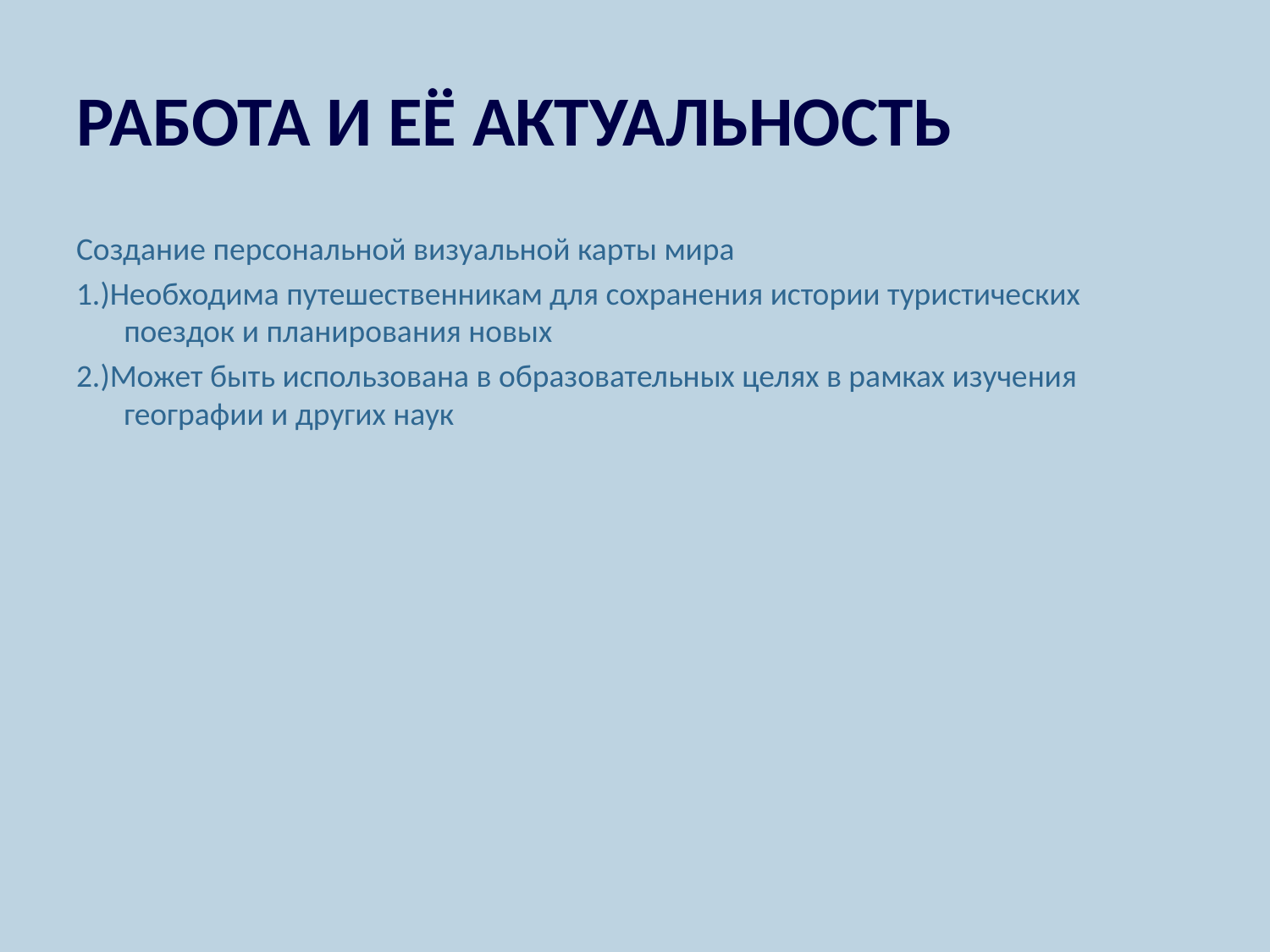

# РАБОТА И ЕЁ АКТУАЛЬНОСТЬ
Создание персональной визуальной карты мира
1.)Необходима путешественникам для сохранения истории туристических поездок и планирования новых
2.)Может быть использована в образовательных целях в рамках изучения географии и других наук